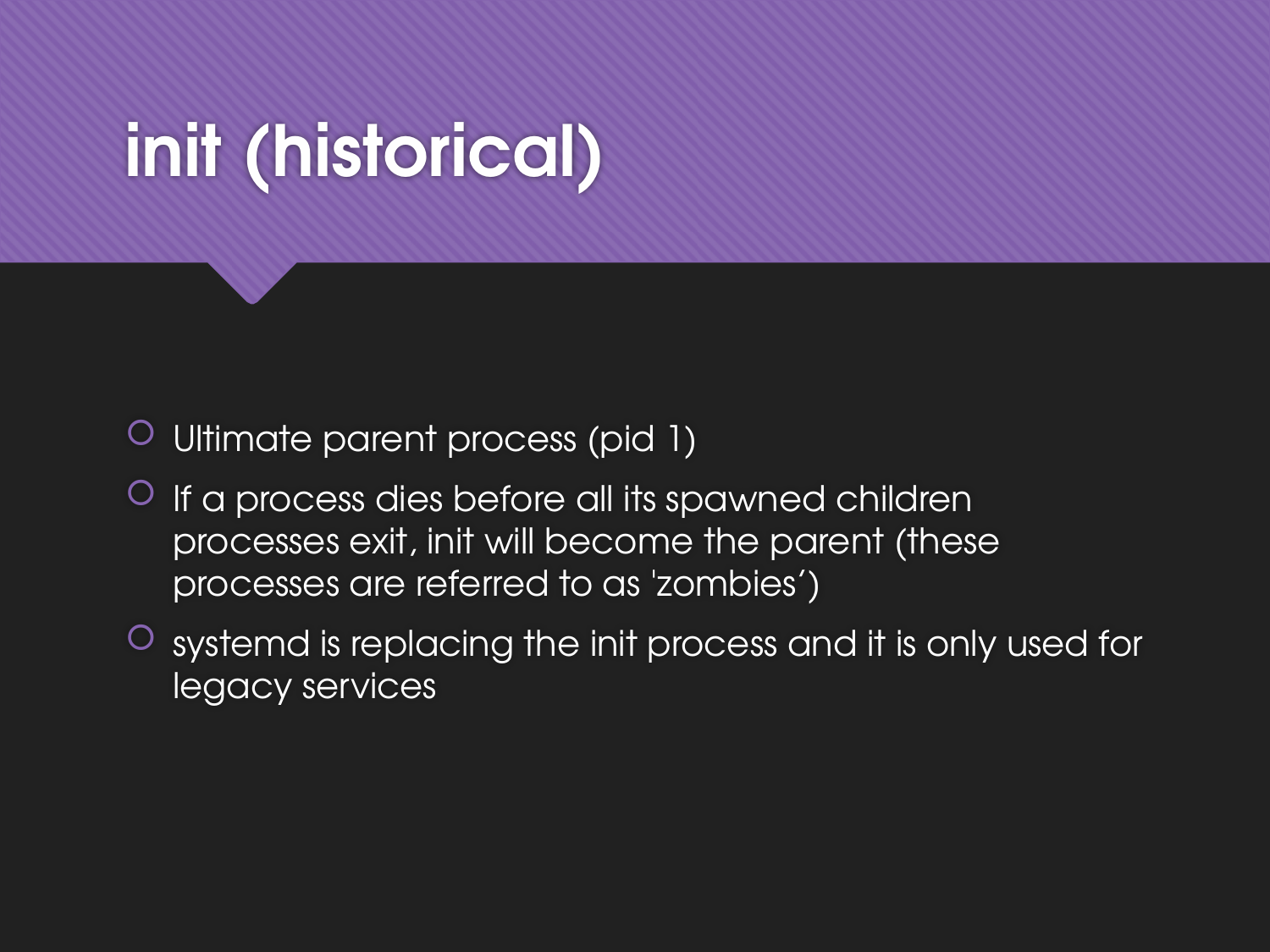

# init (historical)
Ultimate parent process (pid 1)
If a process dies before all its spawned children processes exit, init will become the parent (these processes are referred to as 'zombies’)
systemd is replacing the init process and it is only used for legacy services